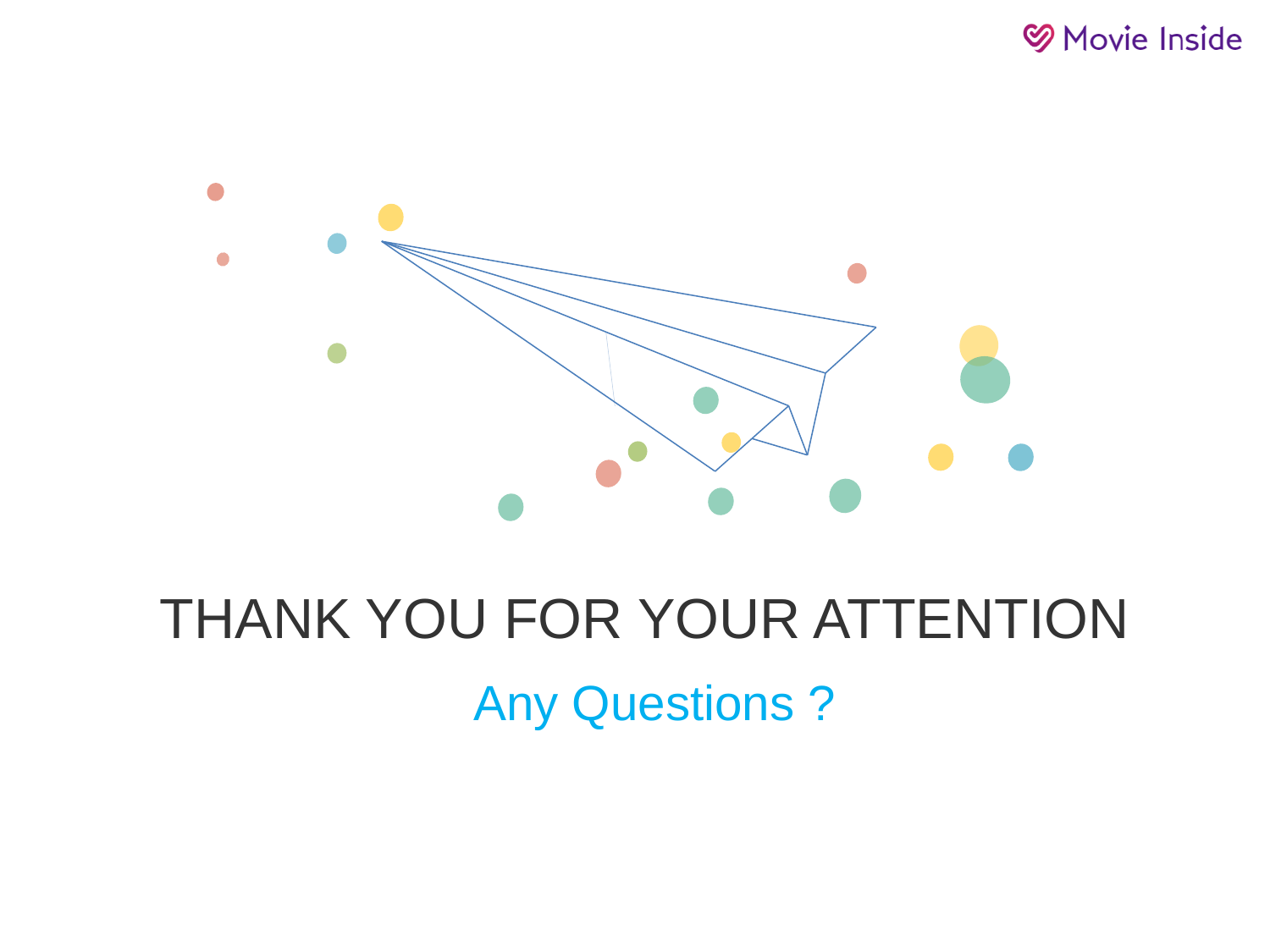

THANK YOU FOR YOUR ATTENTION
Any Questions ?